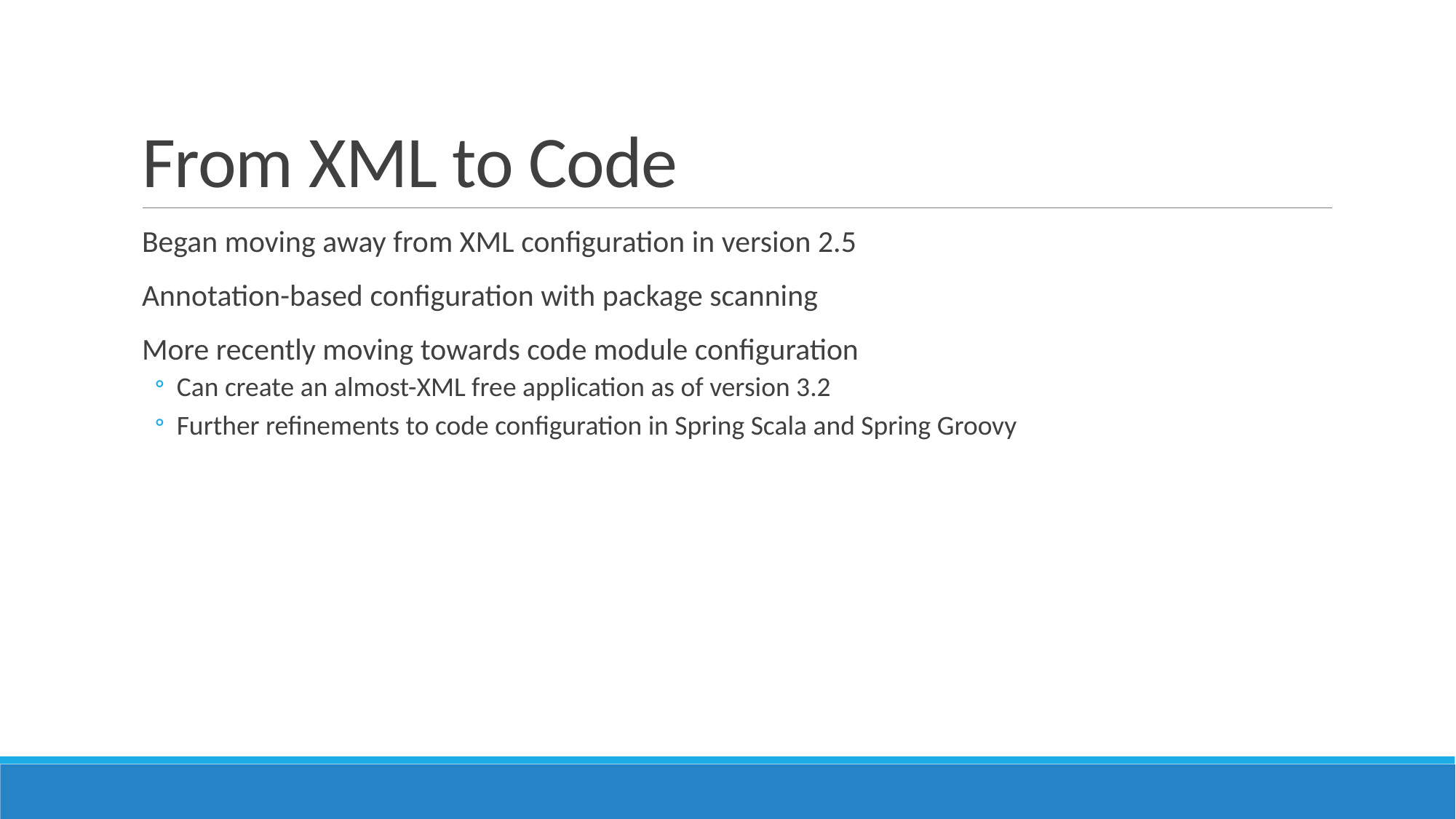

# From XML to Code
Began moving away from XML configuration in version 2.5
Annotation-based configuration with package scanning
More recently moving towards code module configuration
Can create an almost-XML free application as of version 3.2
Further refinements to code configuration in Spring Scala and Spring Groovy